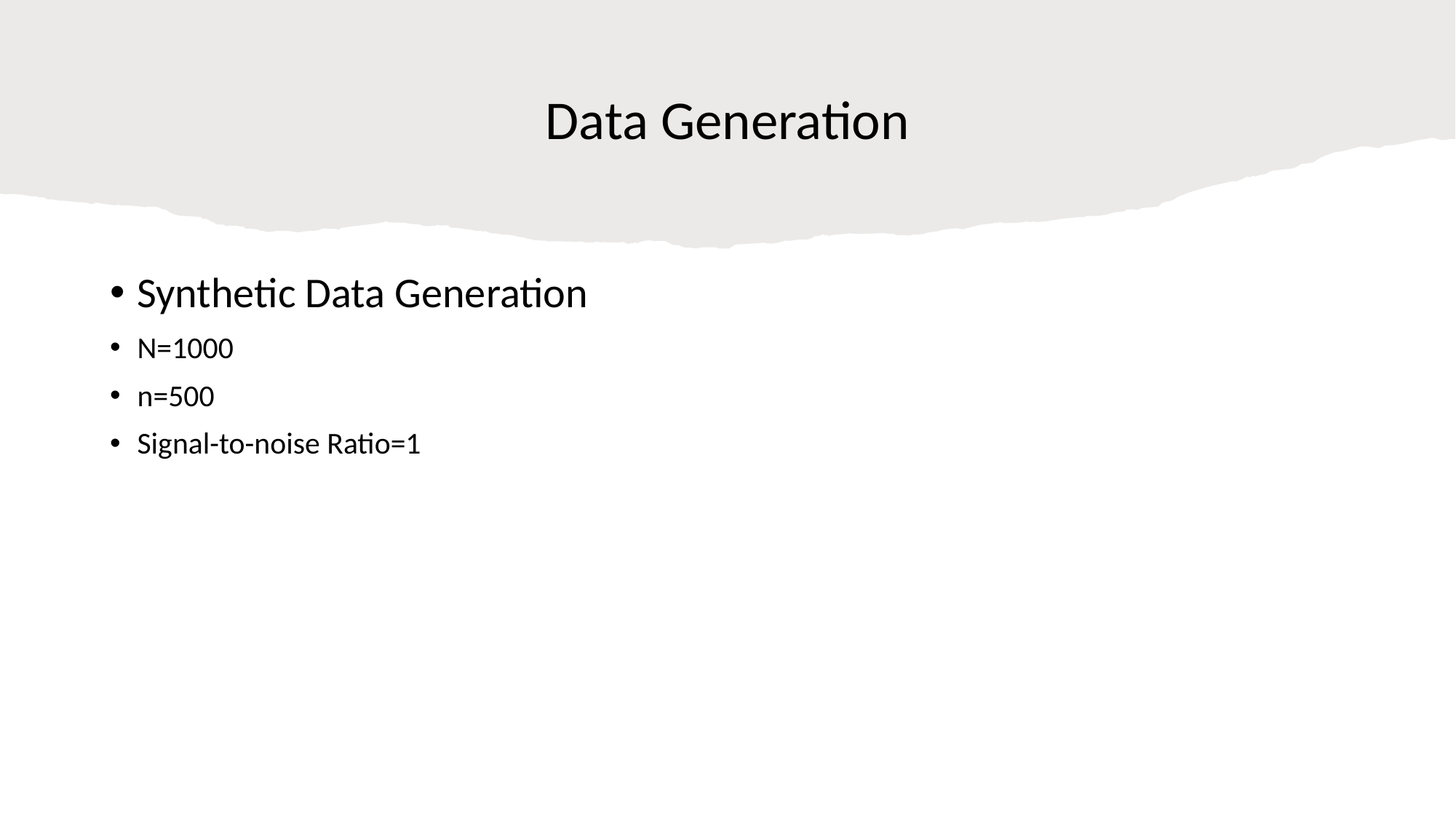

# Data Generation
Synthetic Data Generation
N=1000
n=500
Signal-to-noise Ratio=1